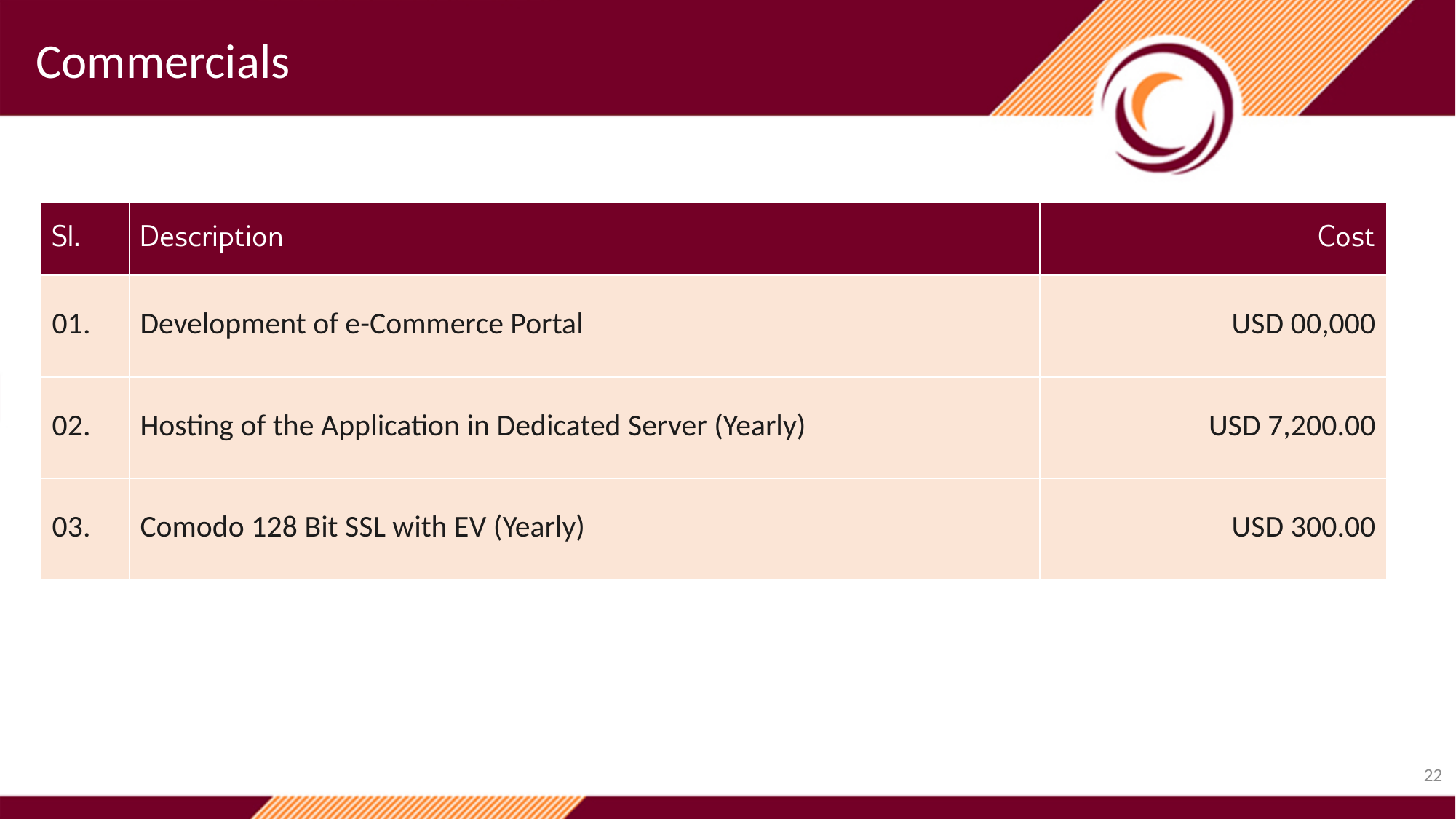

Commercials
| Sl. | Description | Cost |
| --- | --- | --- |
| 01. | Development of e-Commerce Portal | USD 00,000 |
| 02. | Hosting of the Application in Dedicated Server (Yearly) | USD 7,200.00 |
| 03. | Comodo 128 Bit SSL with EV (Yearly) | USD 300.00 |
22